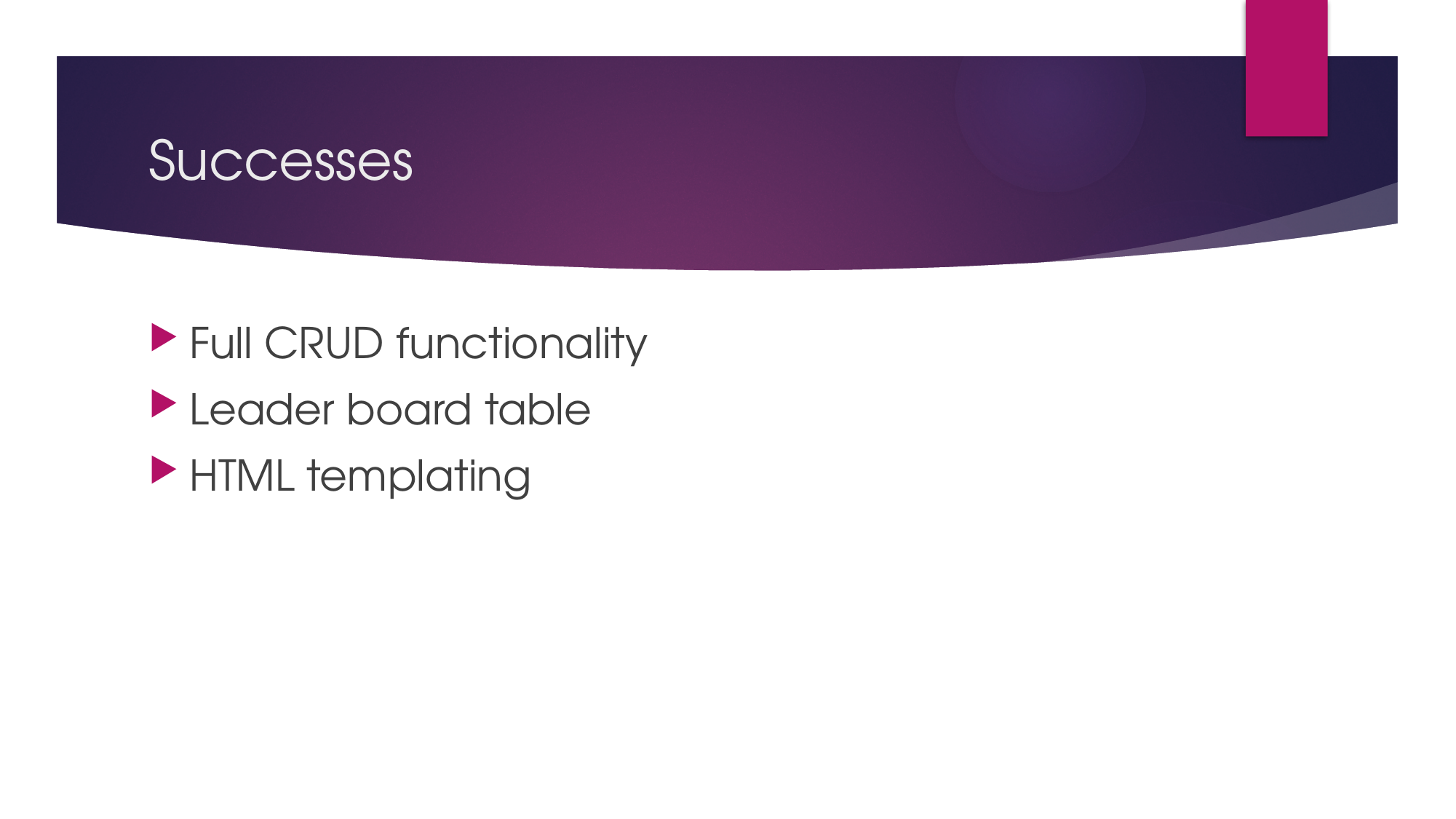

# Successes
Full CRUD functionality
Leader board table
HTML templating